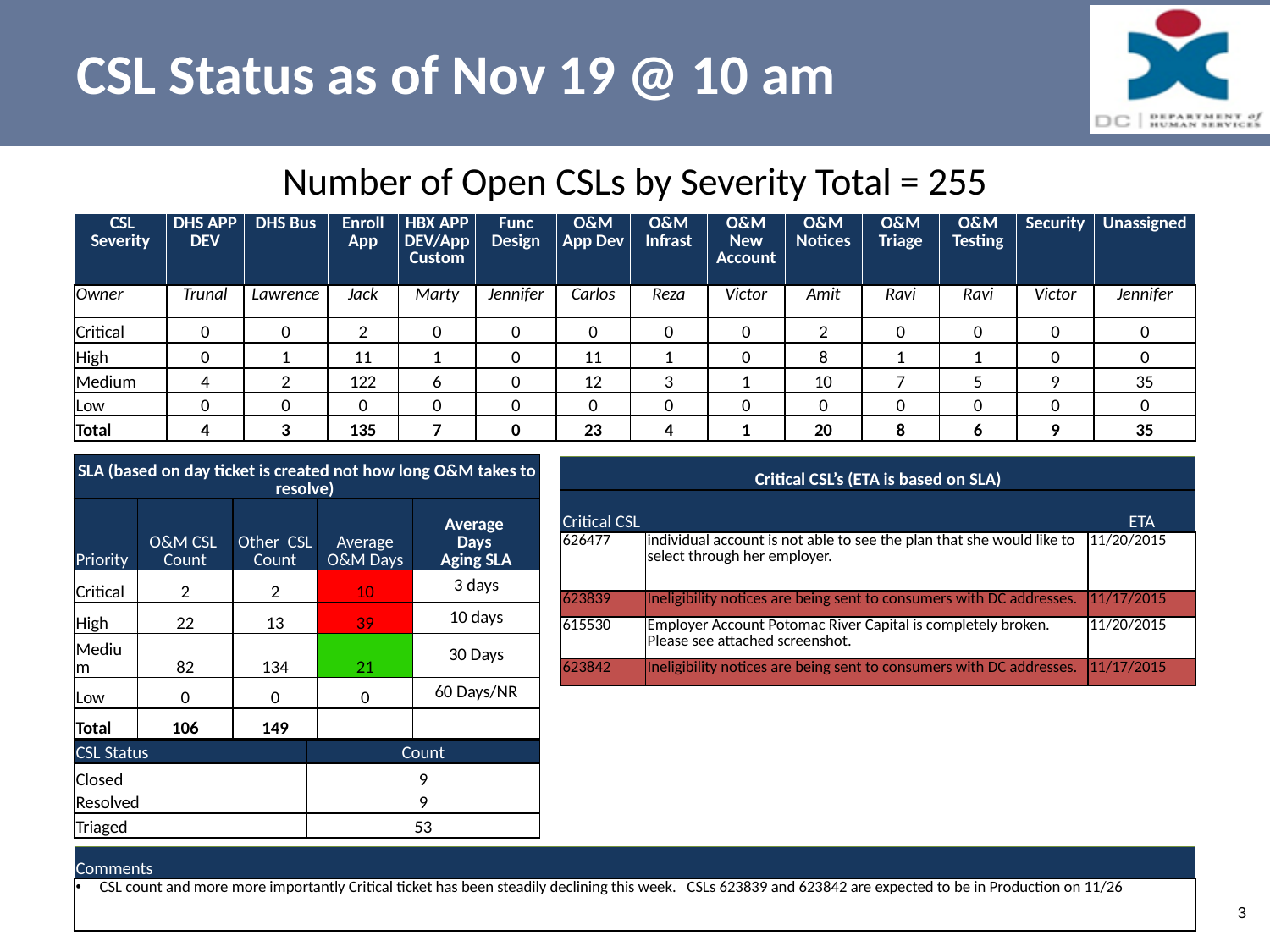

# CSL Status as of Nov 19 @ 10 am
Number of Open CSLs by Severity Total = 255
| CSL Severity | DHS APP DEV | DHS Bus | Enroll App | HBX APP DEV/App Custom | Func Design | O&M App Dev | O&M Infrast | O&M New Account | O&M Notices | O&M Triage | O&M Testing | Security | Unassigned |
| --- | --- | --- | --- | --- | --- | --- | --- | --- | --- | --- | --- | --- | --- |
| Owner | Trunal | Lawrence | Jack | Marty | Jennifer | Carlos | Reza | Victor | Amit | Ravi | Ravi | Victor | Jennifer |
| Critical | 0 | 0 | 2 | 0 | 0 | 0 | 0 | 0 | 2 | 0 | 0 | 0 | 0 |
| High | 0 | 1 | 11 | 1 | 0 | 11 | 1 | 0 | 8 | 1 | 1 | 0 | 0 |
| Medium | 4 | 2 | 122 | 6 | 0 | 12 | 3 | 1 | 10 | 7 | 5 | 9 | 35 |
| Low | 0 | 0 | 0 | 0 | 0 | 0 | 0 | 0 | 0 | 0 | 0 | 0 | 0 |
| Total | 4 | 3 | 135 | 7 | 0 | 23 | 4 | 1 | 20 | 8 | 6 | 9 | 35 |
| SLA (based on day ticket is created not how long O&M takes to resolve) |  |  |  |  |
| --- | --- | --- | --- | --- |
| Priority | O&M CSL Count | Other CSL Count | Average O&M Days | Average Days Aging SLA |
| Critical | 2 | 2 | 10 | 3 days |
| High | 22 | 13 | 39 | 10 days |
| Medium | 82 | 134 | 21 | 30 Days |
| Low | 0 | 0 | 0 | 60 Days/NR |
| Total | 106 | 149 |  |  |
| Critical CSL’s (ETA is based on SLA) |  |  |
| --- | --- | --- |
| Critical CSL |  | ETA |
| 626477 | individual account is not able to see the plan that she would like to select through her employer. | 11/20/2015 |
| 623839 | Ineligibility notices are being sent to consumers with DC addresses. | 11/17/2015 |
| 615530 | Employer Account Potomac River Capital is completely broken. Please see attached screenshot. | 11/20/2015 |
| 623842 | Ineligibility notices are being sent to consumers with DC addresses. | 11/17/2015 |
| CSL Status | Count |
| --- | --- |
| Closed | 9 |
| Resolved | 9 |
| Triaged | 53 |
| Comments |
| --- |
| CSL count and more more importantly Critical ticket has been steadily declining this week. CSLs 623839 and 623842 are expected to be in Production on 11/26 |
3